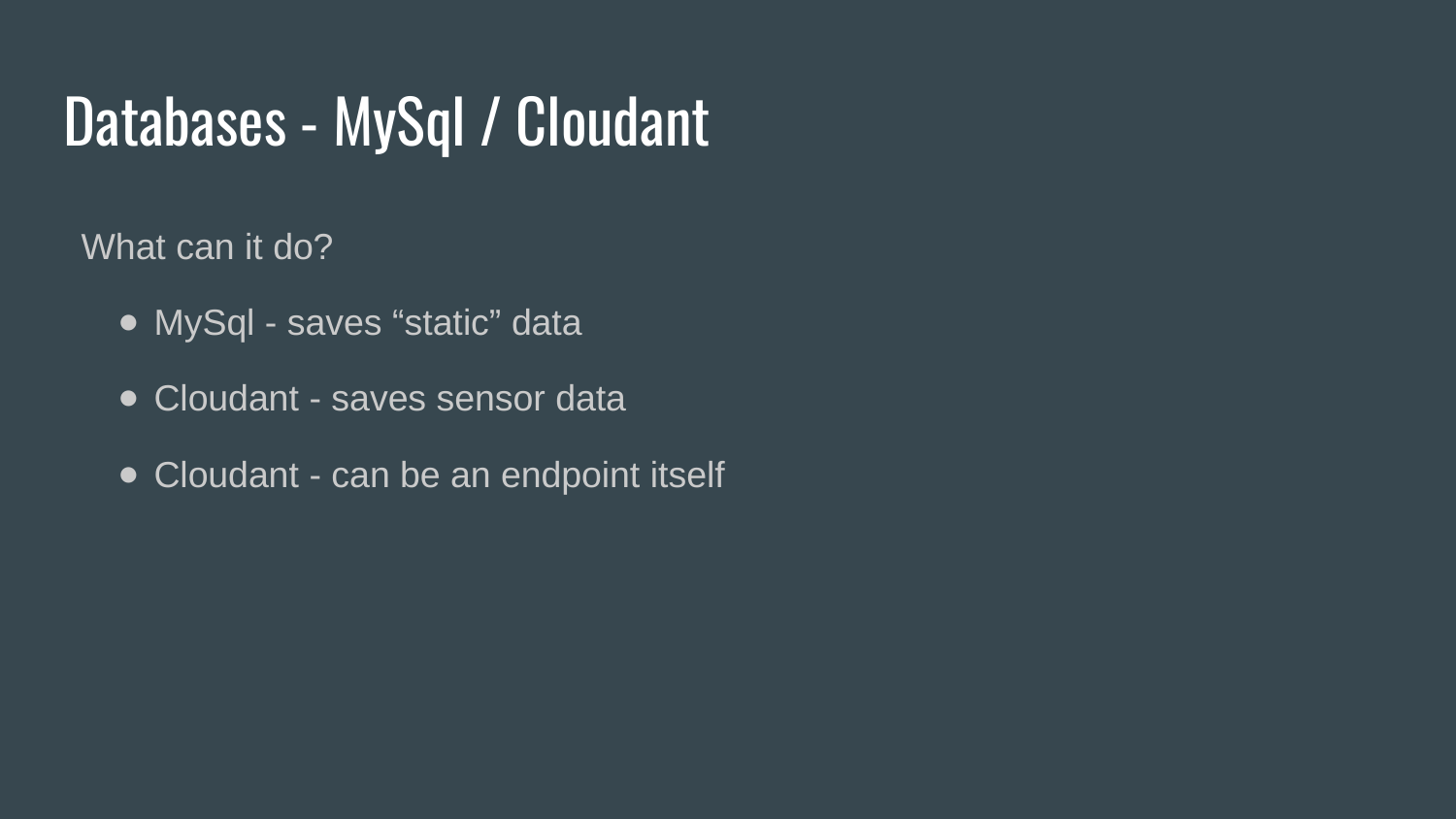

Databases - MySql / Cloudant
What can it do?
MySql - saves “static” data
Cloudant - saves sensor data
Cloudant - can be an endpoint itself